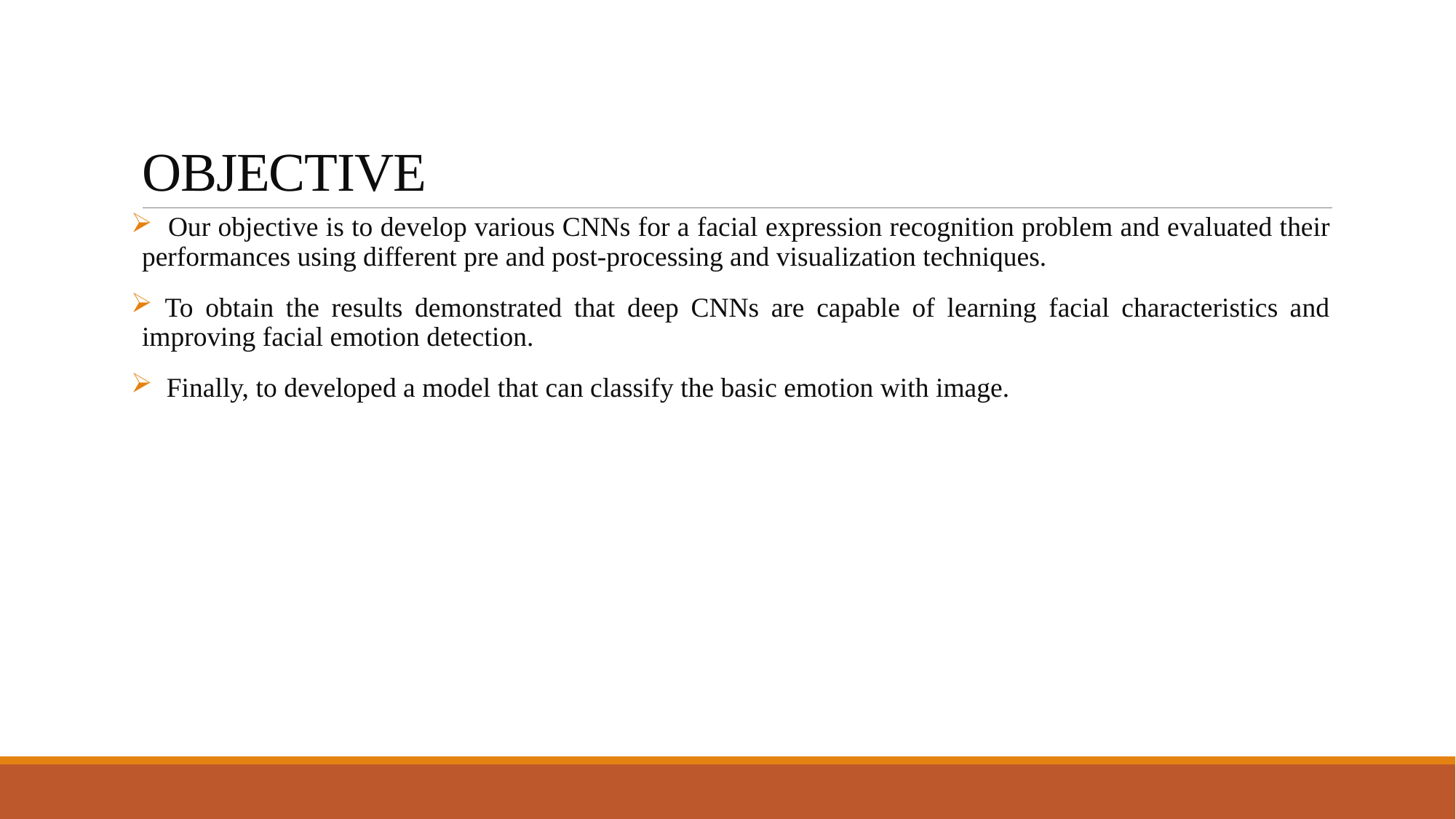

# OBJECTIVE
  Our objective is to develop various CNNs for a facial expression recognition problem and evaluated their performances using different pre and post-processing and visualization techniques.
 To obtain the results demonstrated that deep CNNs are capable of learning facial characteristics and improving facial emotion detection.
  Finally, to developed a model that can classify the basic emotion with image.